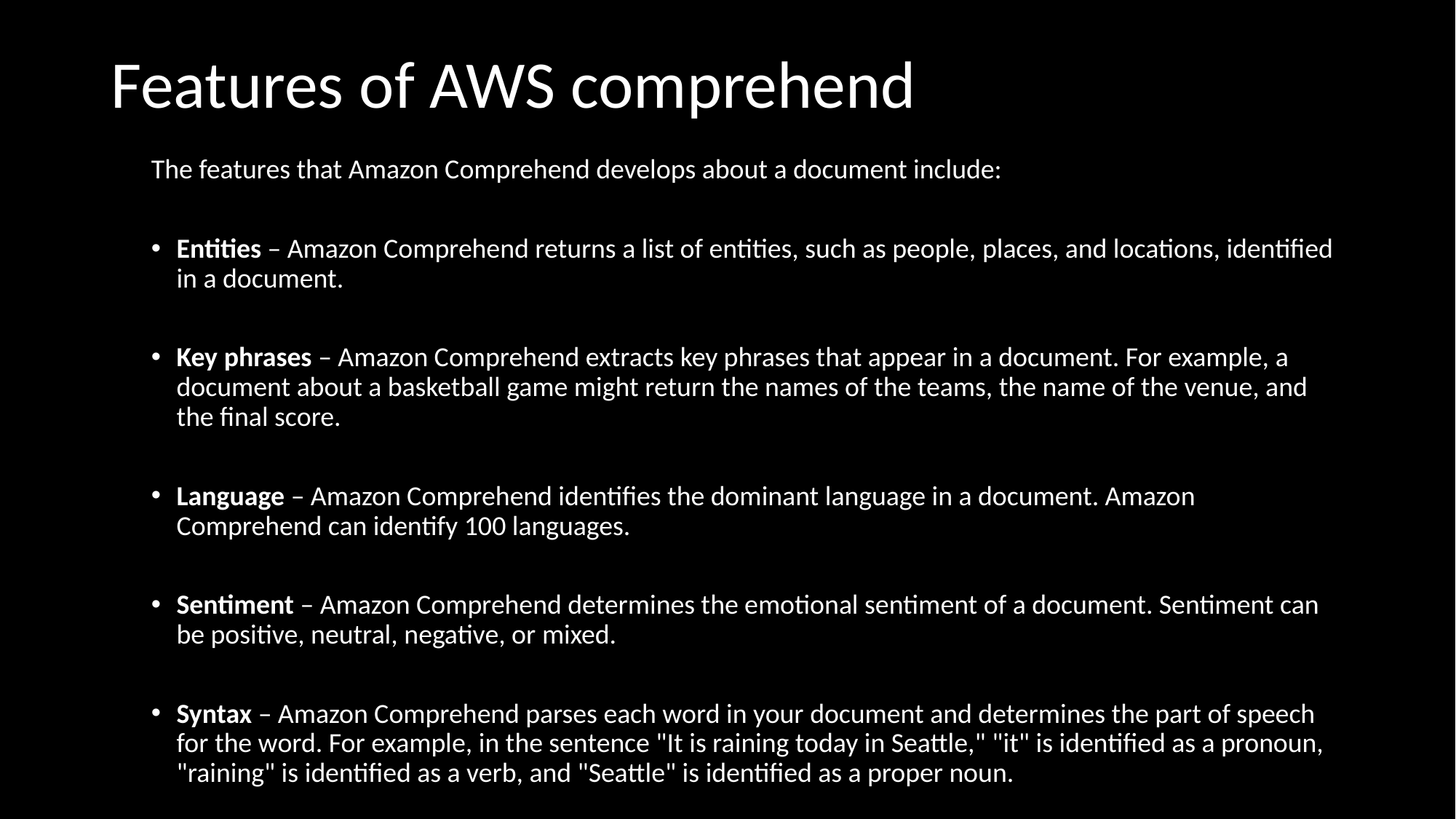

# Features of AWS comprehend
The features that Amazon Comprehend develops about a document include:

Entities – Amazon Comprehend returns a list of entities, such as people, places, and locations, identified in a document.

Key phrases – Amazon Comprehend extracts key phrases that appear in a document. For example, a document about a basketball game might return the names of the teams, the name of the venue, and the final score.

Language – Amazon Comprehend identifies the dominant language in a document. Amazon Comprehend can identify 100 languages.

Sentiment – Amazon Comprehend determines the emotional sentiment of a document. Sentiment can be positive, neutral, negative, or mixed.

Syntax – Amazon Comprehend parses each word in your document and determines the part of speech for the word. For example, in the sentence "It is raining today in Seattle," "it" is identified as a pronoun, "raining" is identified as a verb, and "Seattle" is identified as a proper noun.